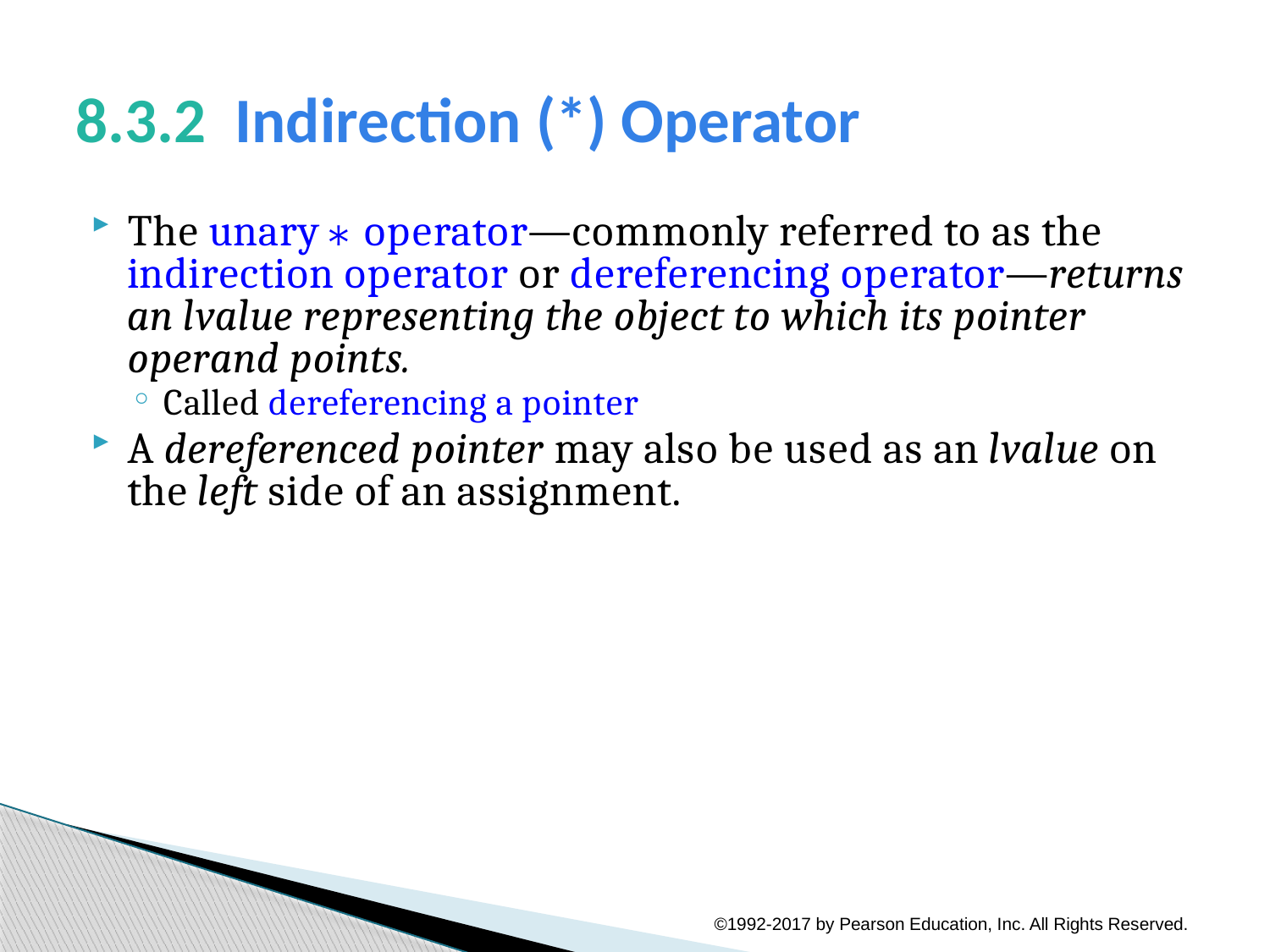

# 8.3.2  Indirection (*) Operator
The unary * operator—commonly referred to as the indirection operator or dereferencing operator—returns an lvalue representing the object to which its pointer operand points.
Called dereferencing a pointer
A dereferenced pointer may also be used as an lvalue on the left side of an assignment.
©1992-2017 by Pearson Education, Inc. All Rights Reserved.